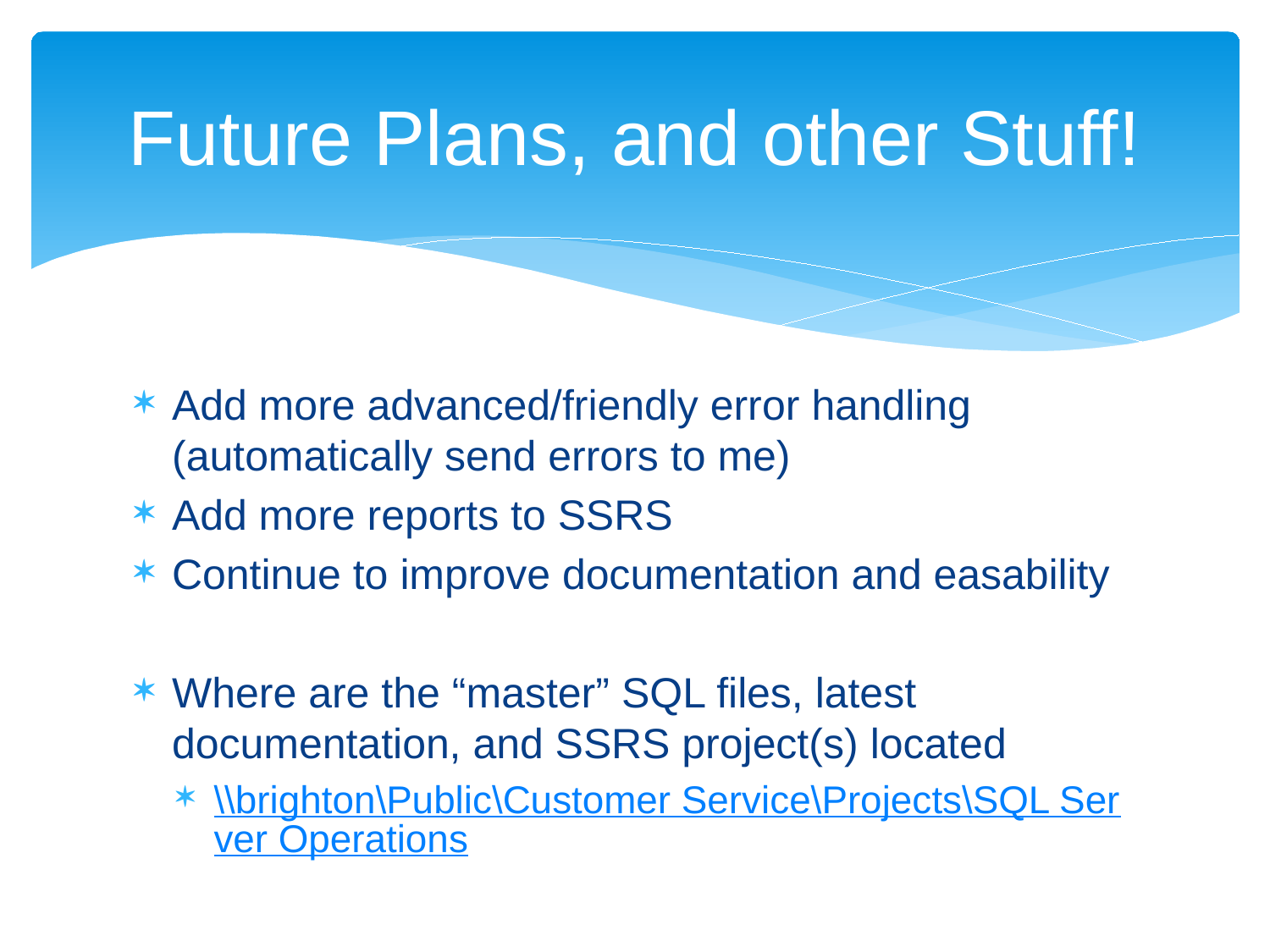

# Future Plans, and other Stuff!
Add more advanced/friendly error handling (automatically send errors to me)
Add more reports to SSRS
Continue to improve documentation and easability

Where are the “master” SQL files, latest documentation, and SSRS project(s) located
\\brighton\Public\Customer Service\Projects\SQL Server Operations